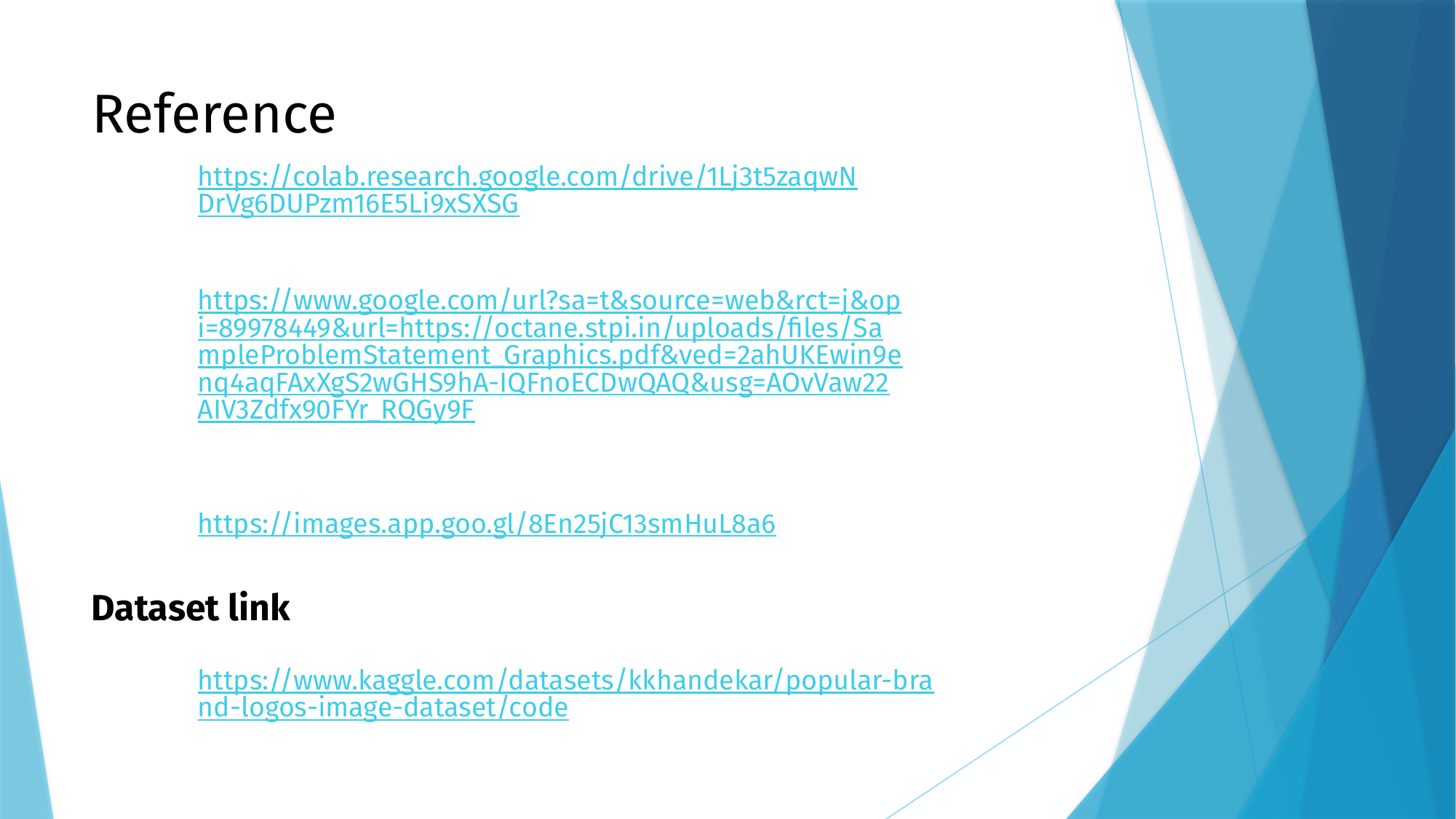

# Reference
https://colab.research.google.com/drive/1Lj3t5zaqwNDrVg6DUPzm16E5Li9xSXSG
https://www.google.com/url?sa=t&source=web&rct=j&opi=89978449&url=https://octane.stpi.in/uploads/files/SampleProblemStatement_Graphics.pdf&ved=2ahUKEwin9enq4aqFAxXgS2wGHS9hA-IQFnoECDwQAQ&usg=AOvVaw22AIV3Zdfx90FYr_RQGy9F
https://images.app.goo.gl/8En25jC13smHuL8a6
Dataset link
https://www.kaggle.com/datasets/kkhandekar/popular-brand-logos-image-dataset/code